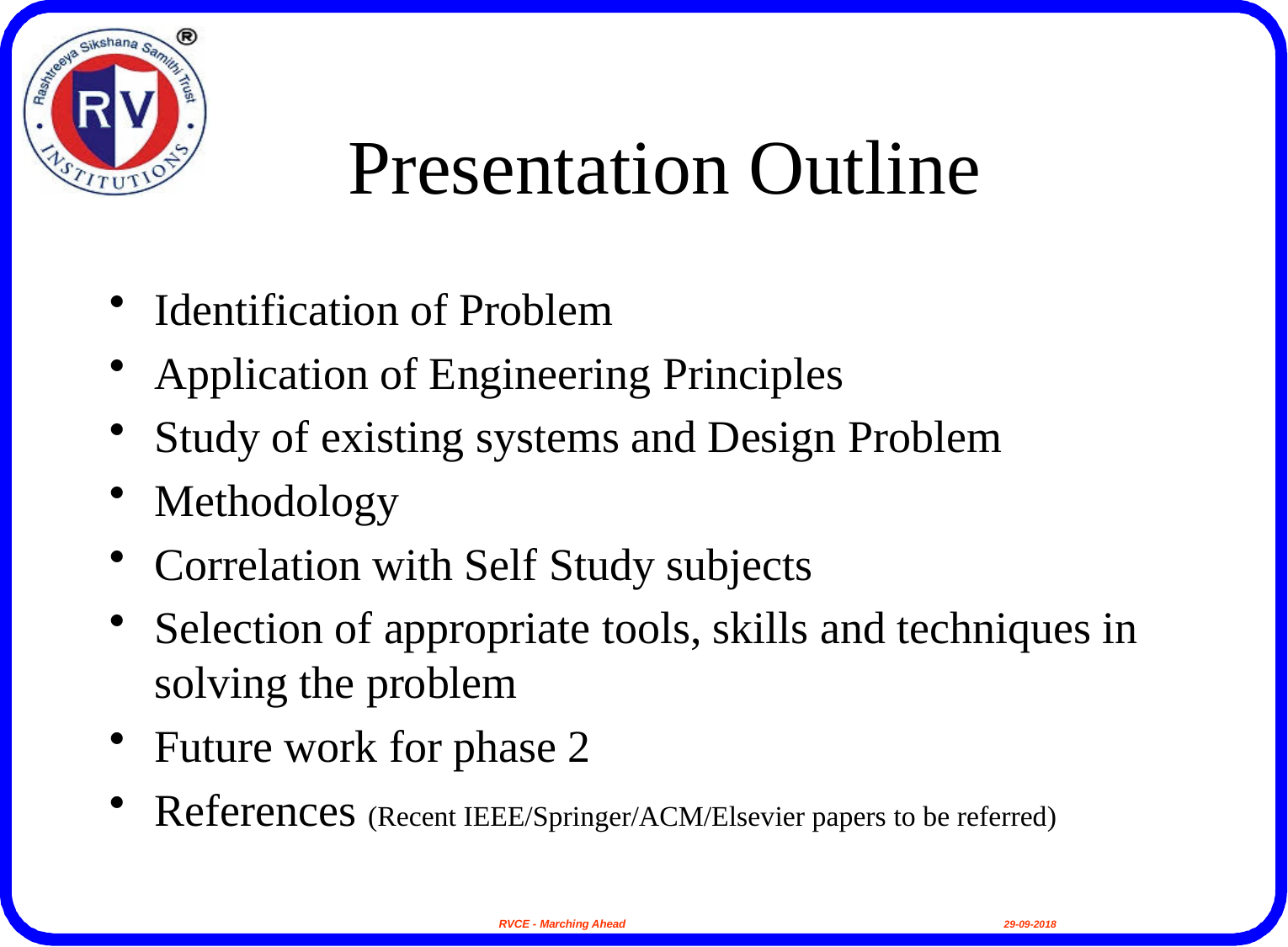

# Presentation Outline
Identification of Problem
Application of Engineering Principles
Study of existing systems and Design Problem
Methodology
Correlation with Self Study subjects
Selection of appropriate tools, skills and techniques in solving the problem
Future work for phase 2
References (Recent IEEE/Springer/ACM/Elsevier papers to be referred)